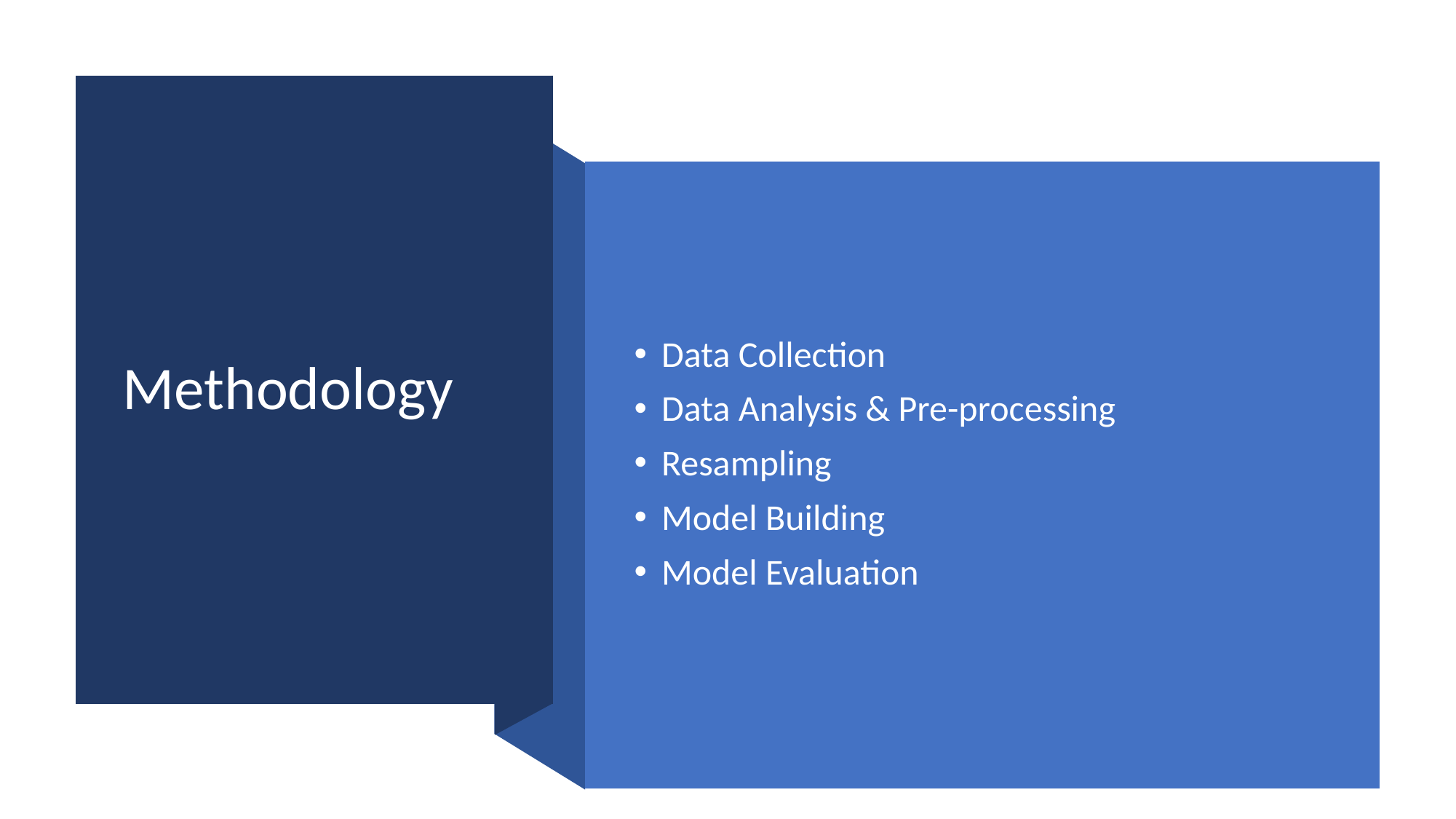

# Methodology

Data Collection
Data Analysis & Pre-processing
Resampling
Model Building
Model Evaluation